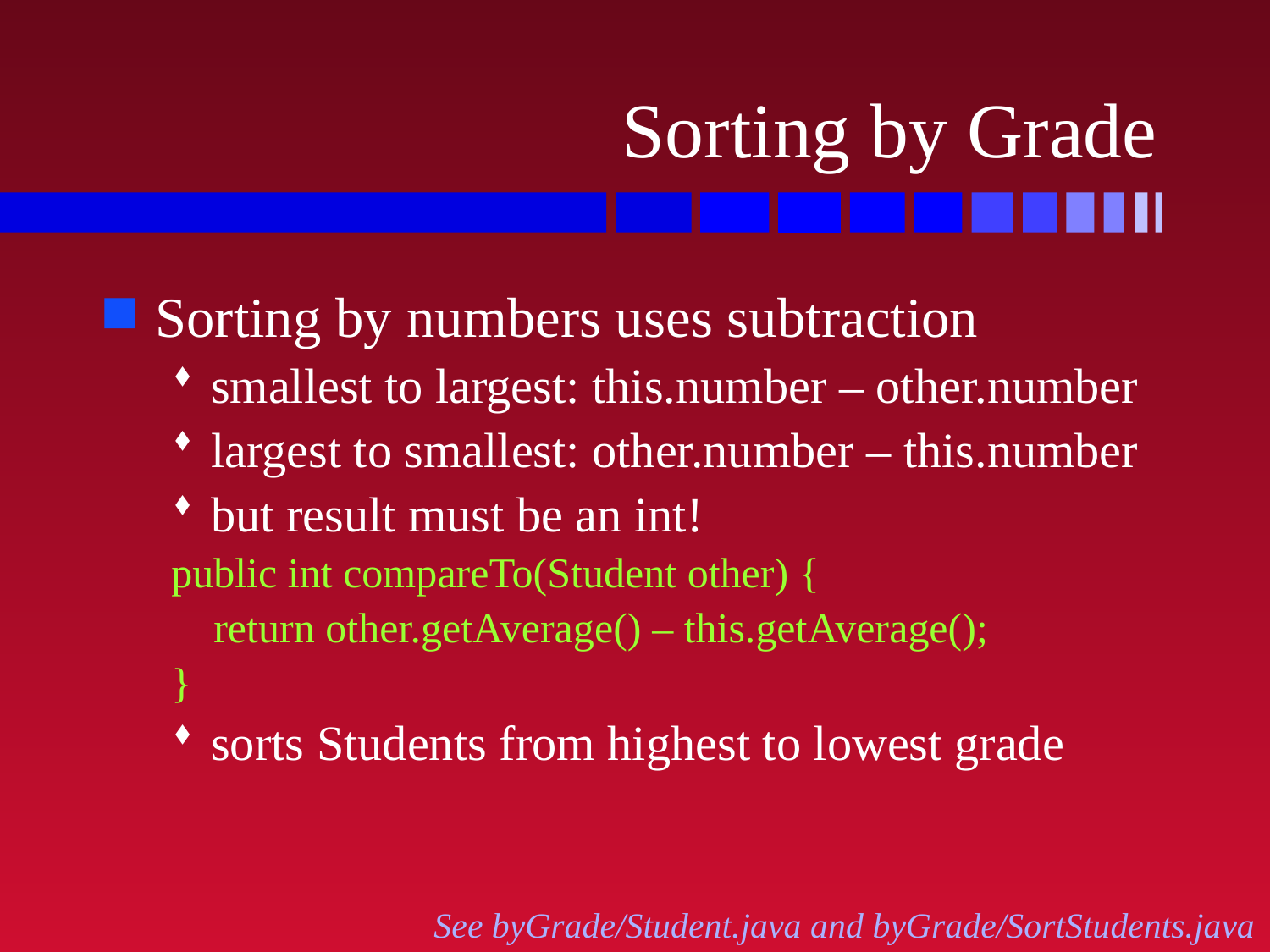

# Sorting by Grade
Sorting by numbers uses subtraction
smallest to largest: this.number – other.number
largest to smallest: other.number – this.number
but result must be an int!
public int compareTo(Student other) {
    return other.getAverage() – this.getAverage();
}
sorts Students from highest to lowest grade
See byGrade/Student.java and byGrade/SortStudents.java